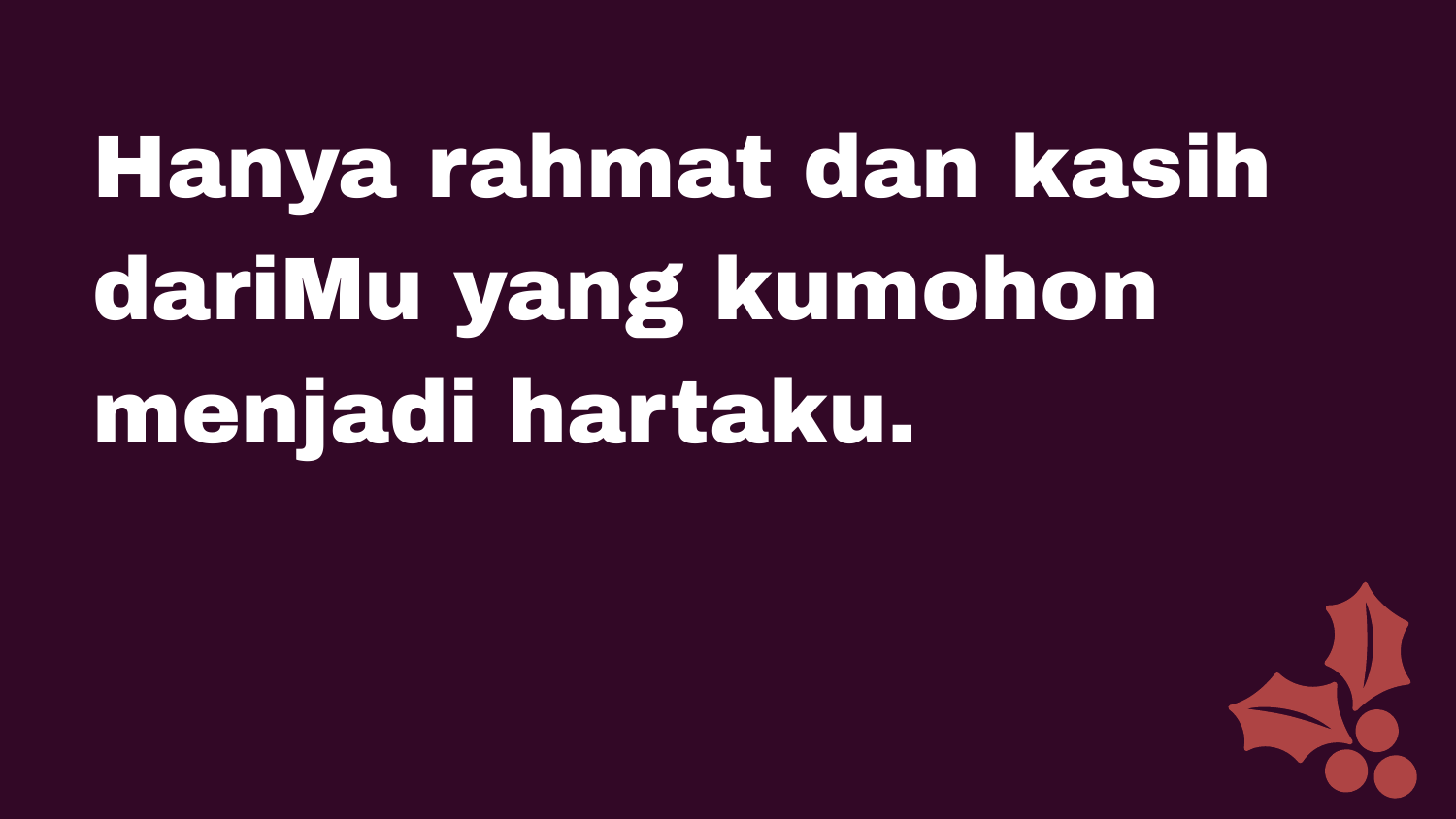

Hanya rahmat dan kasih dariMu yang kumohon menjadi hartaku.